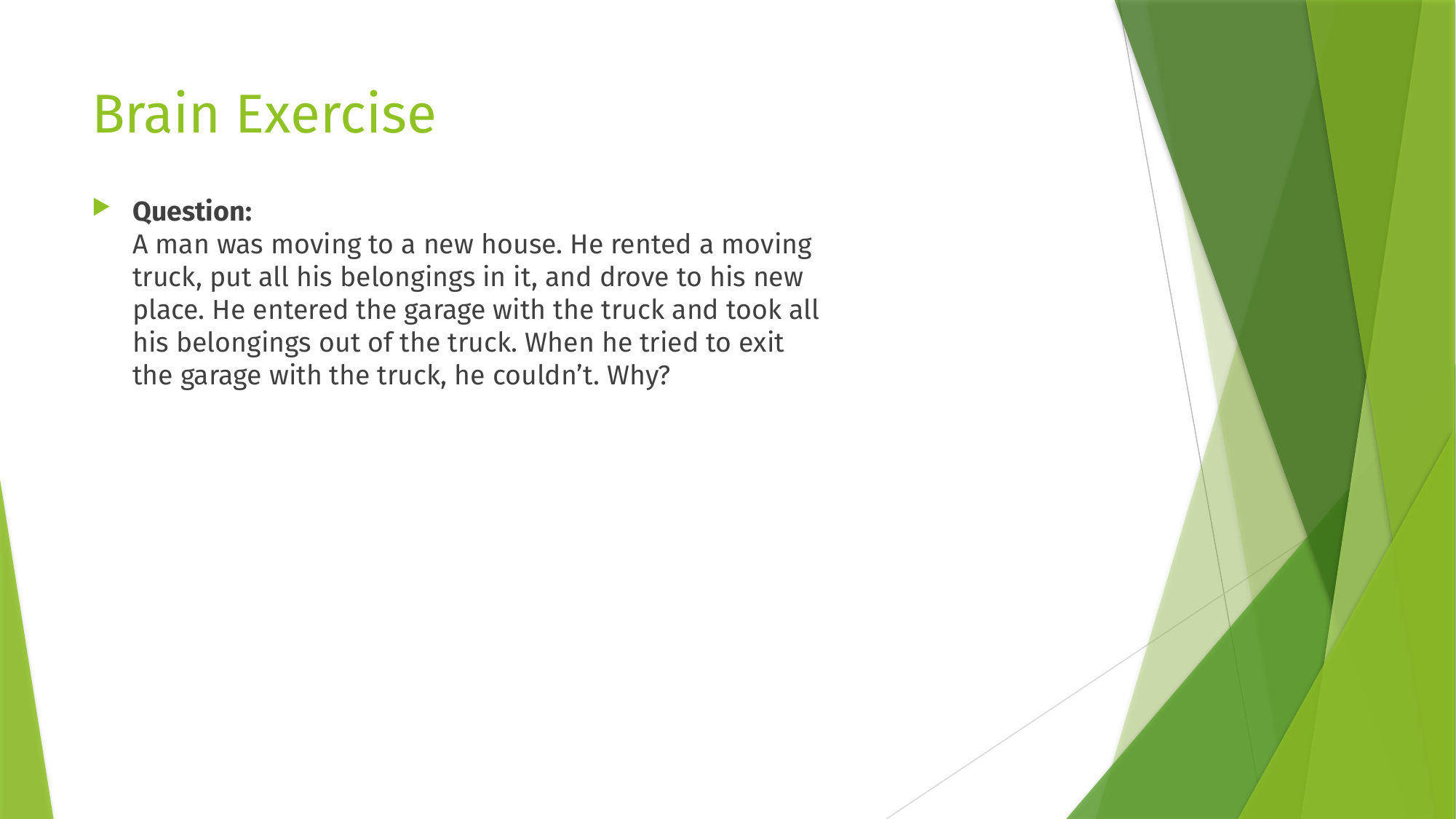

# Brain Exercise
Question:
A man was moving to a new house. He rented a moving truck, put all his belongings in it, and drove to his new place. He entered the garage with the truck and took all his belongings out of the truck. When he tried to exit the garage with the truck, he couldn’t. Why?